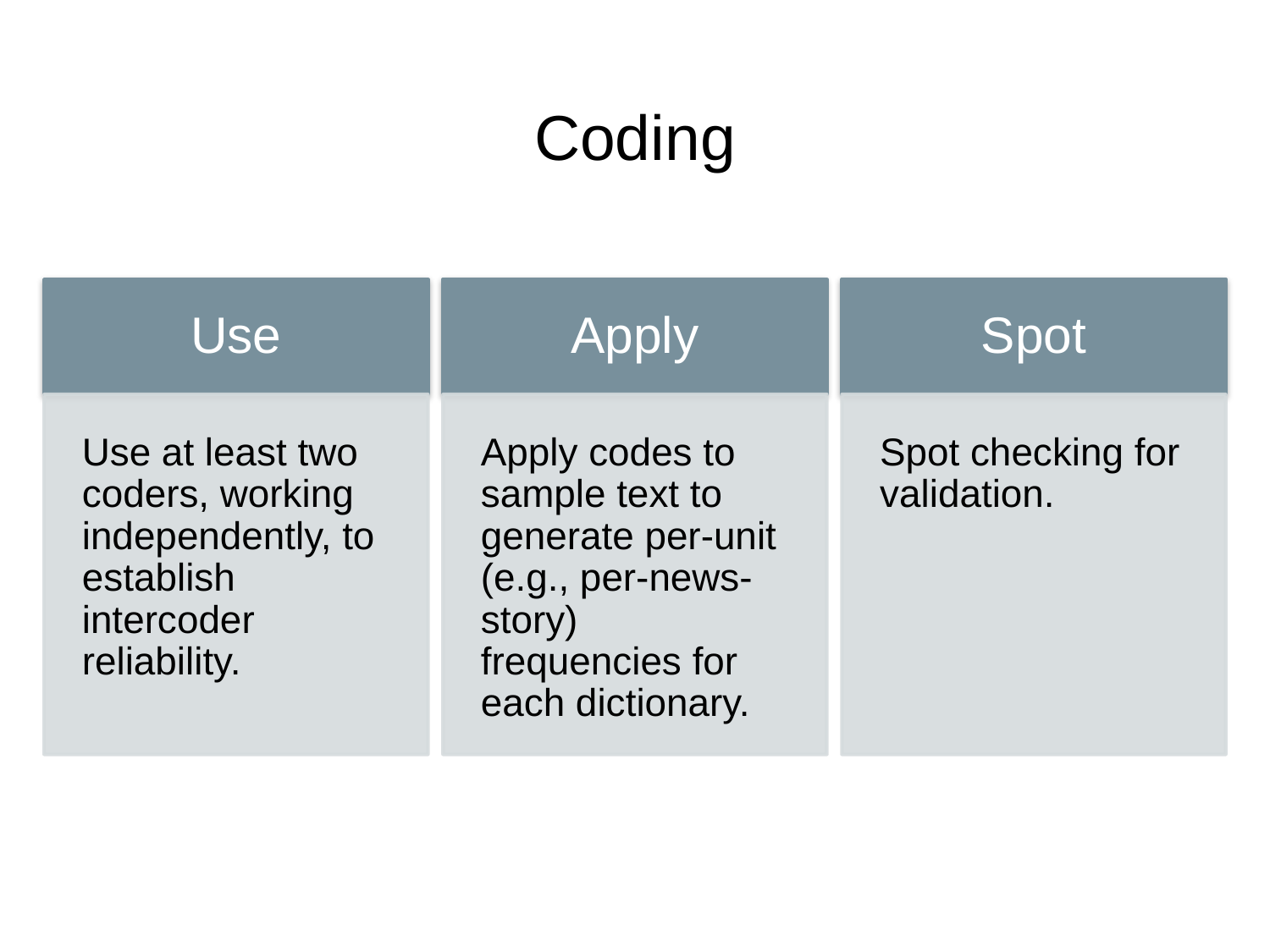

# Coding

Use

Apply

Spot

Use at least two coders, working independently, to establish intercoder reliability.

Apply codes to sample text to generate per-unit (e.g., per-news-story) frequencies for each dictionary.

Spot checking for validation.